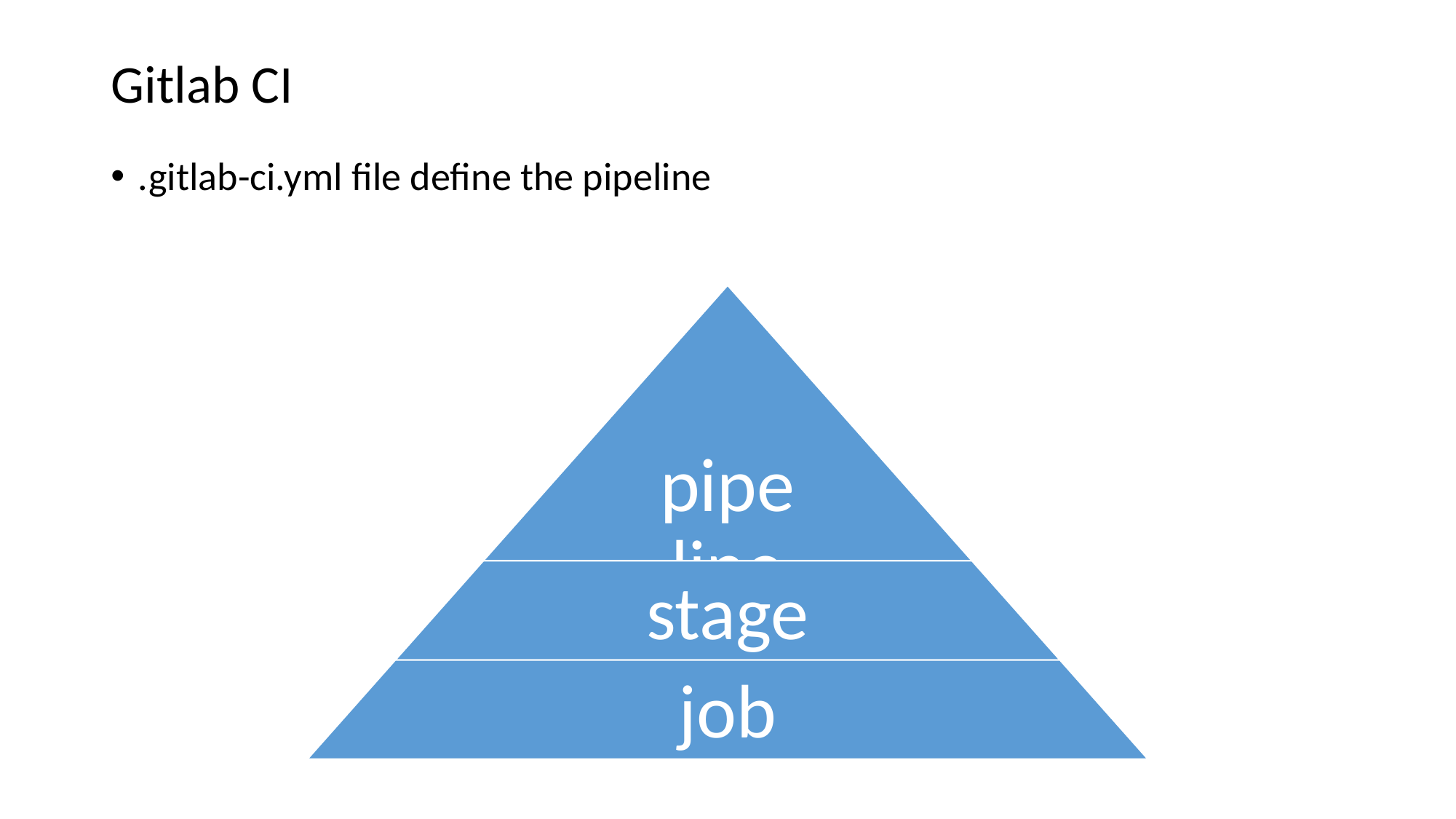

# Gitlab CI
.gitlab-ci.yml file define the pipeline

pipeline
stage
job